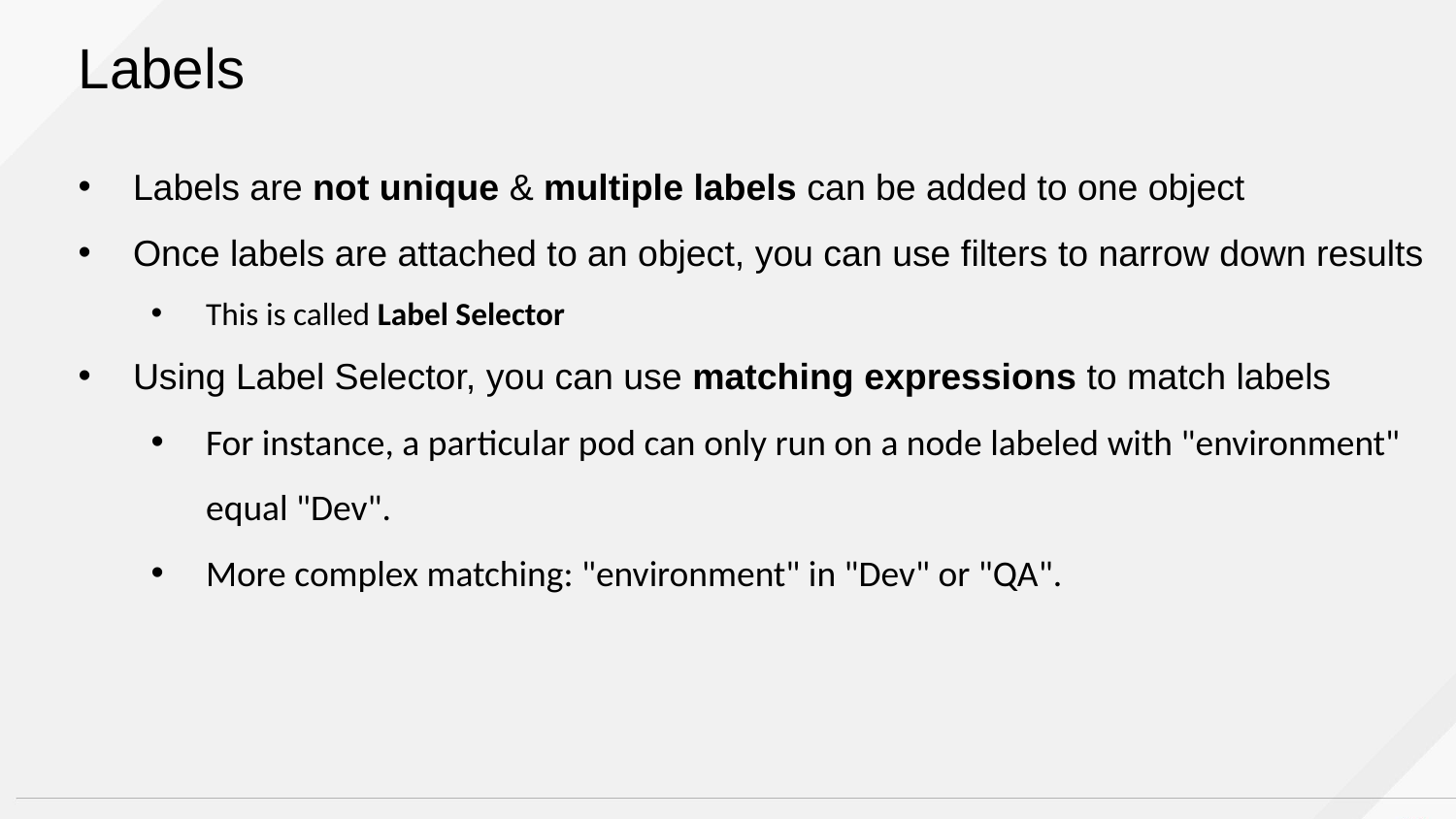

# Labels
Labels are not unique & multiple labels can be added to one object
Once labels are attached to an object, you can use filters to narrow down results
This is called Label Selector
Using Label Selector, you can use matching expressions to match labels
For instance, a particular pod can only run on a node labeled with "environment" equal "Dev".
More complex matching: "environment" in "Dev" or "QA".